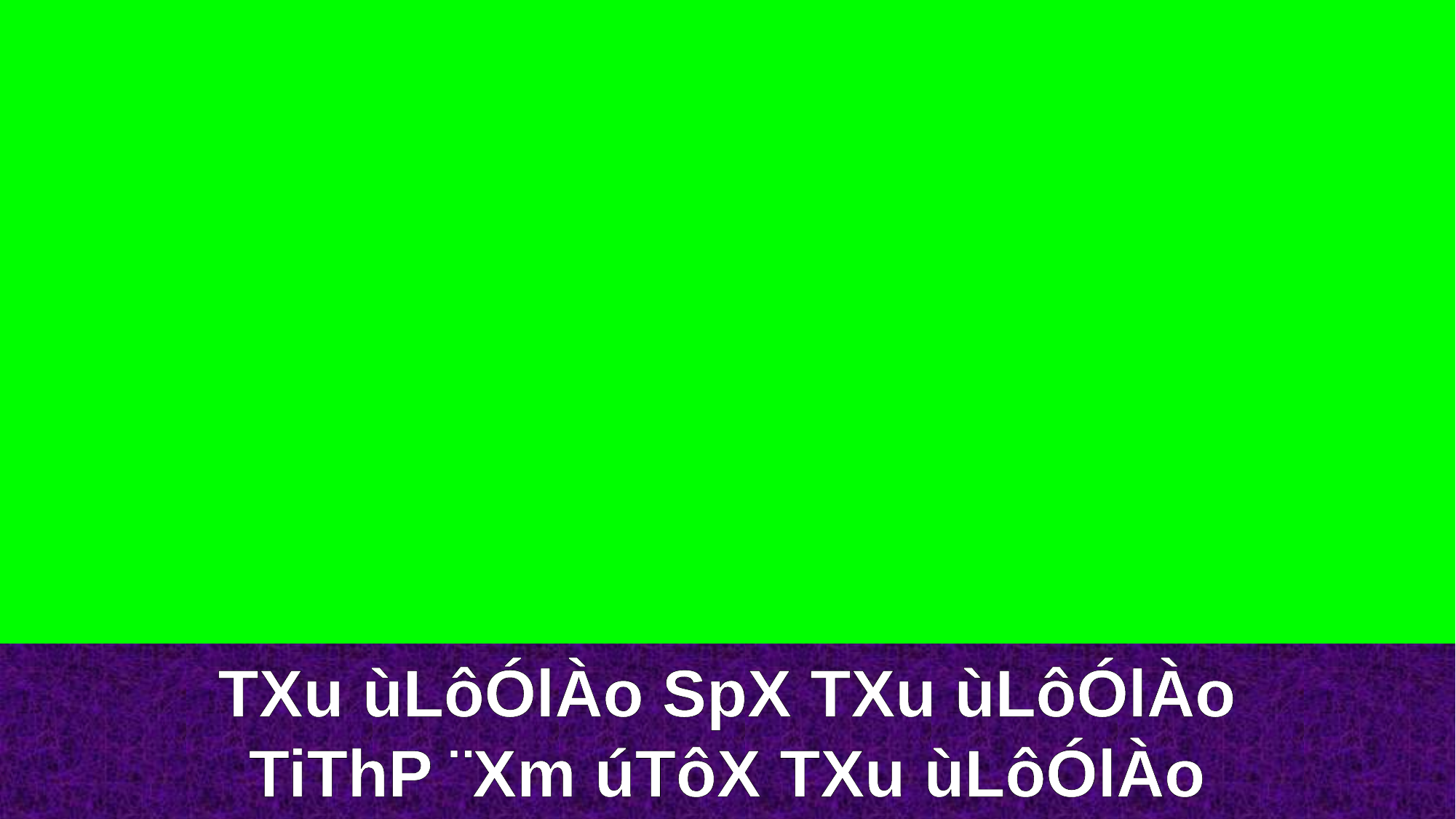

TXu ùLôÓlÀo SpX TXu ùLôÓlÀo
TiThP ¨Xm úTôX TXu ùLôÓlÀo